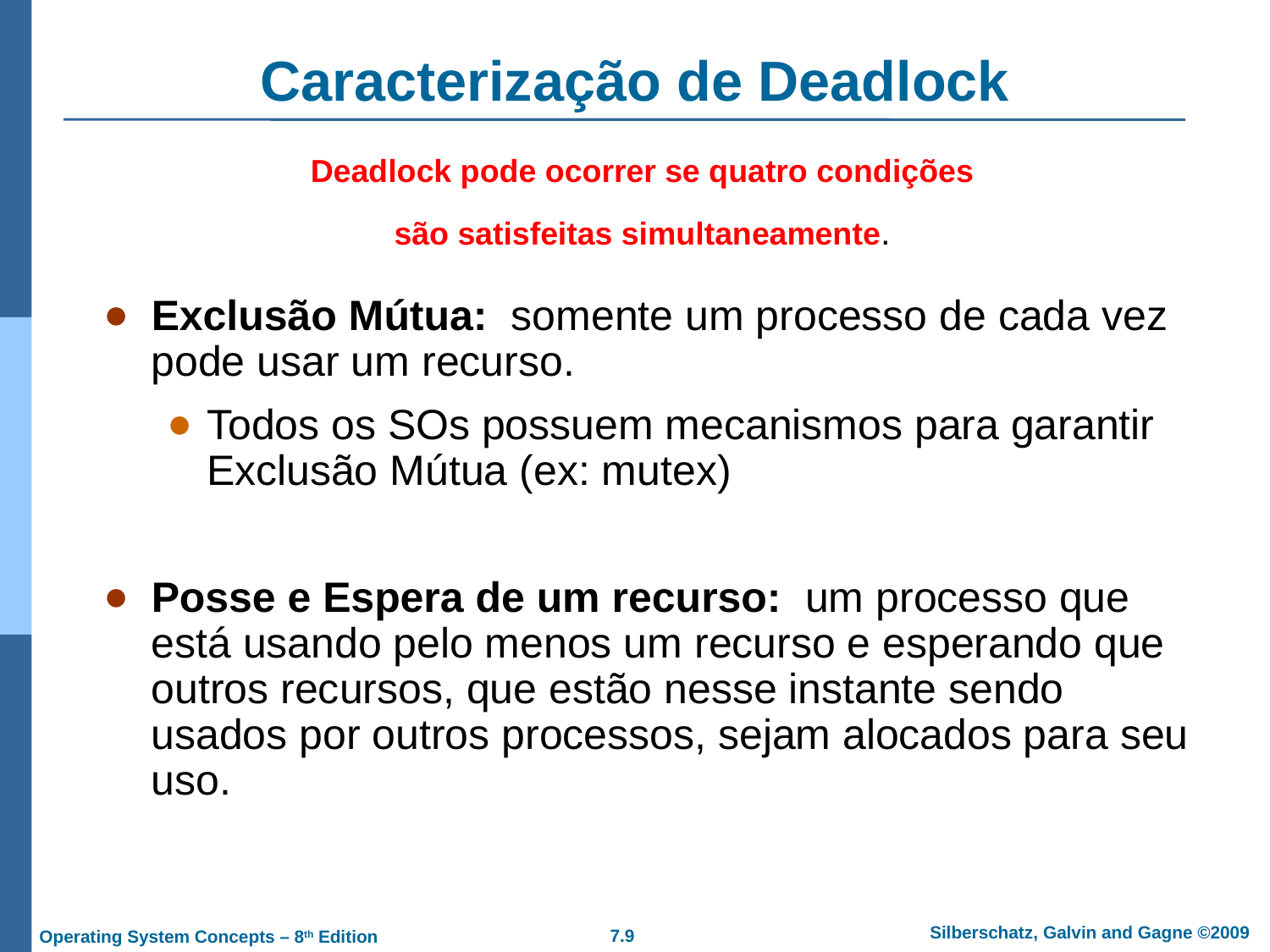

Caracterização de Deadlock
Deadlock pode ocorrer se quatro condições
são satisfeitas simultaneamente.
Exclusão Mútua:  somente um processo de cada vez pode usar um recurso.
Todos os SOs possuem mecanismos para garantir Exclusão Mútua (ex: mutex)

Posse e Espera de um recurso:  um processo que está usando pelo menos um recurso e esperando que outros recursos, que estão nesse instante sendo usados por outros processos, sejam alocados para seu uso.